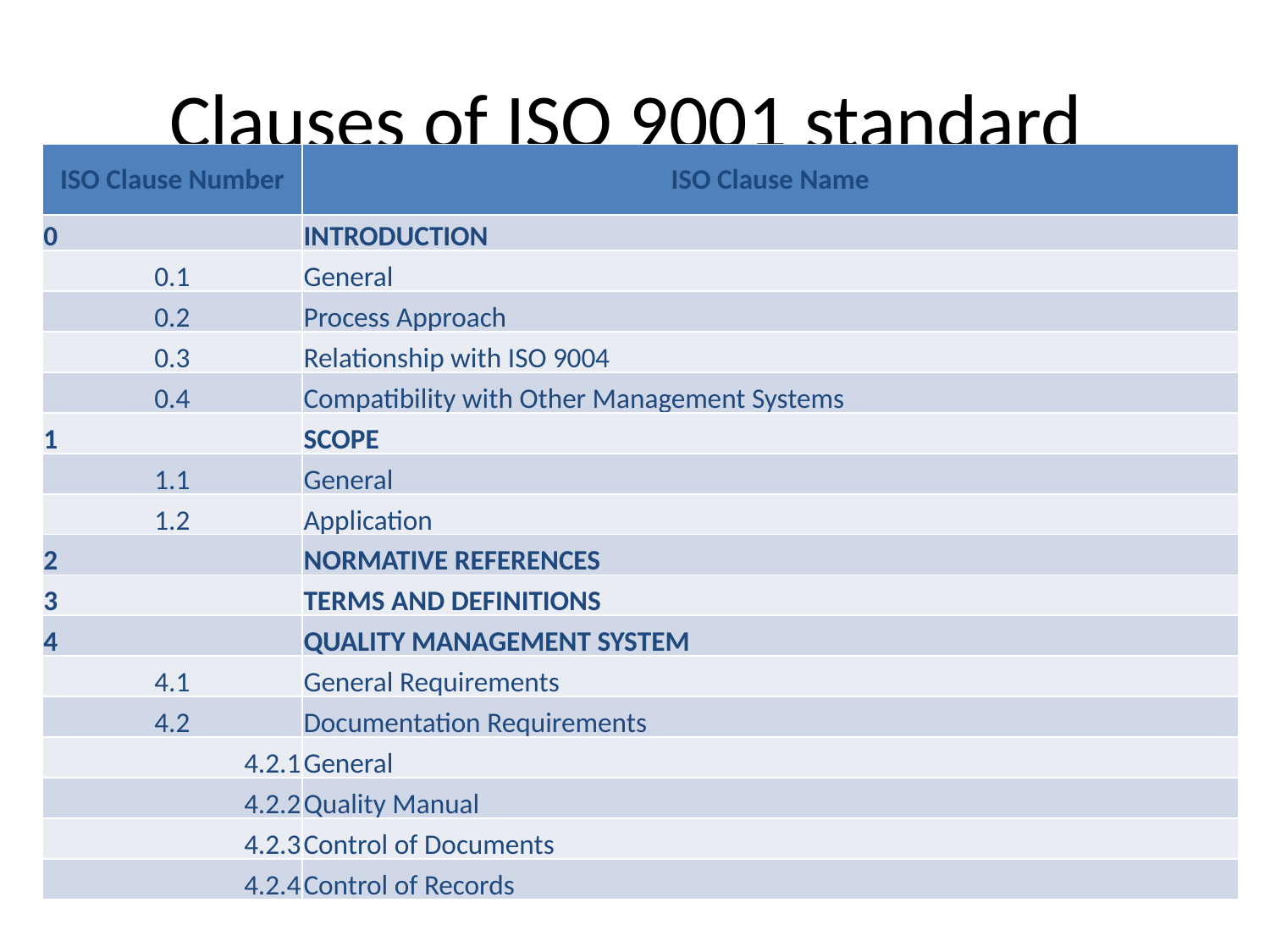

Clauses of ISO 9001 standard
| ISO Clause Number | ISO Clause Name |
| --- | --- |
| 0 | INTRODUCTION |
| 0.1 | General |
| 0.2 | Process Approach |
| 0.3 | Relationship with ISO 9004 |
| 0.4 | Compatibility with Other Management Systems |
| 1 | SCOPE |
| 1.1 | General |
| 1.2 | Application |
| 2 | NORMATIVE REFERENCES |
| 3 | TERMS AND DEFINITIONS |
| 4 | QUALITY MANAGEMENT SYSTEM |
| 4.1 | General Requirements |
| 4.2 | Documentation Requirements |
| 4.2.1 | General |
| 4.2.2 | Quality Manual |
| 4.2.3 | Control of Documents |
| 4.2.4 | Control of Records |